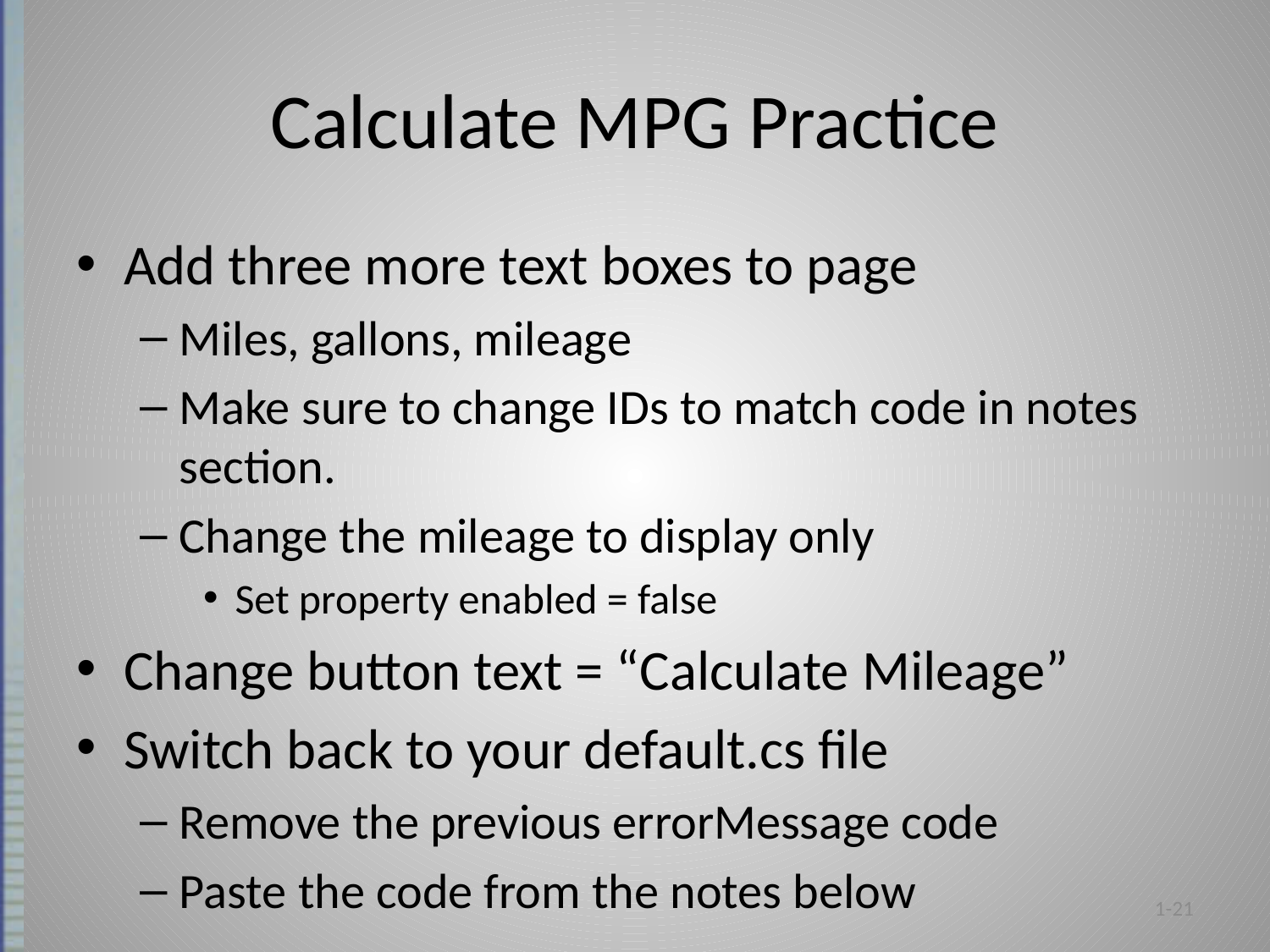

# Calculate MPG Practice
Add three more text boxes to page
Miles, gallons, mileage
Make sure to change IDs to match code in notes section.
Change the mileage to display only
Set property enabled = false
Change button text = “Calculate Mileage”
Switch back to your default.cs file
Remove the previous errorMessage code
Paste the code from the notes below
1-21